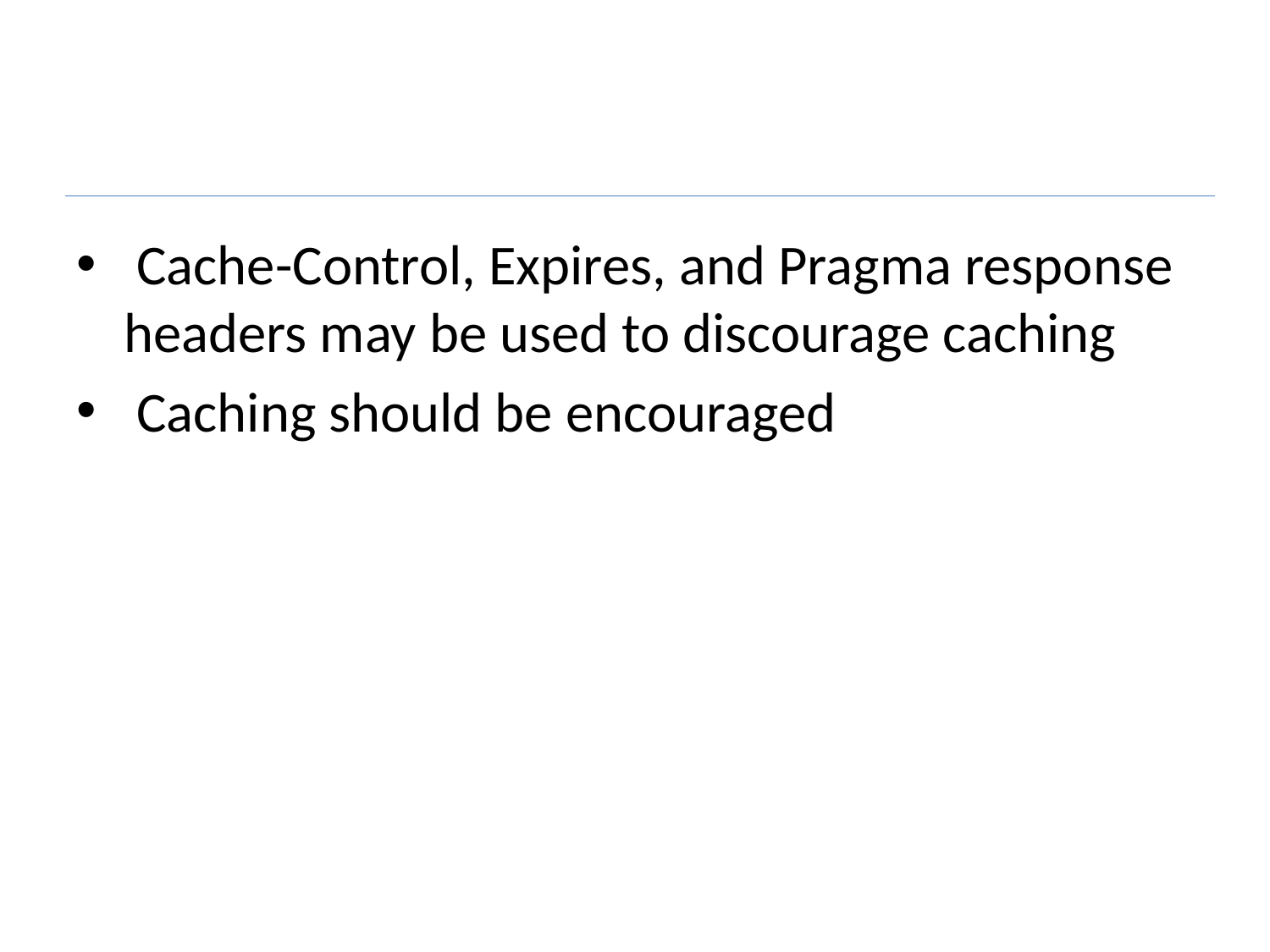

#
 Cache-Control, Expires, and Pragma response headers may be used to discourage caching
 Caching should be encouraged